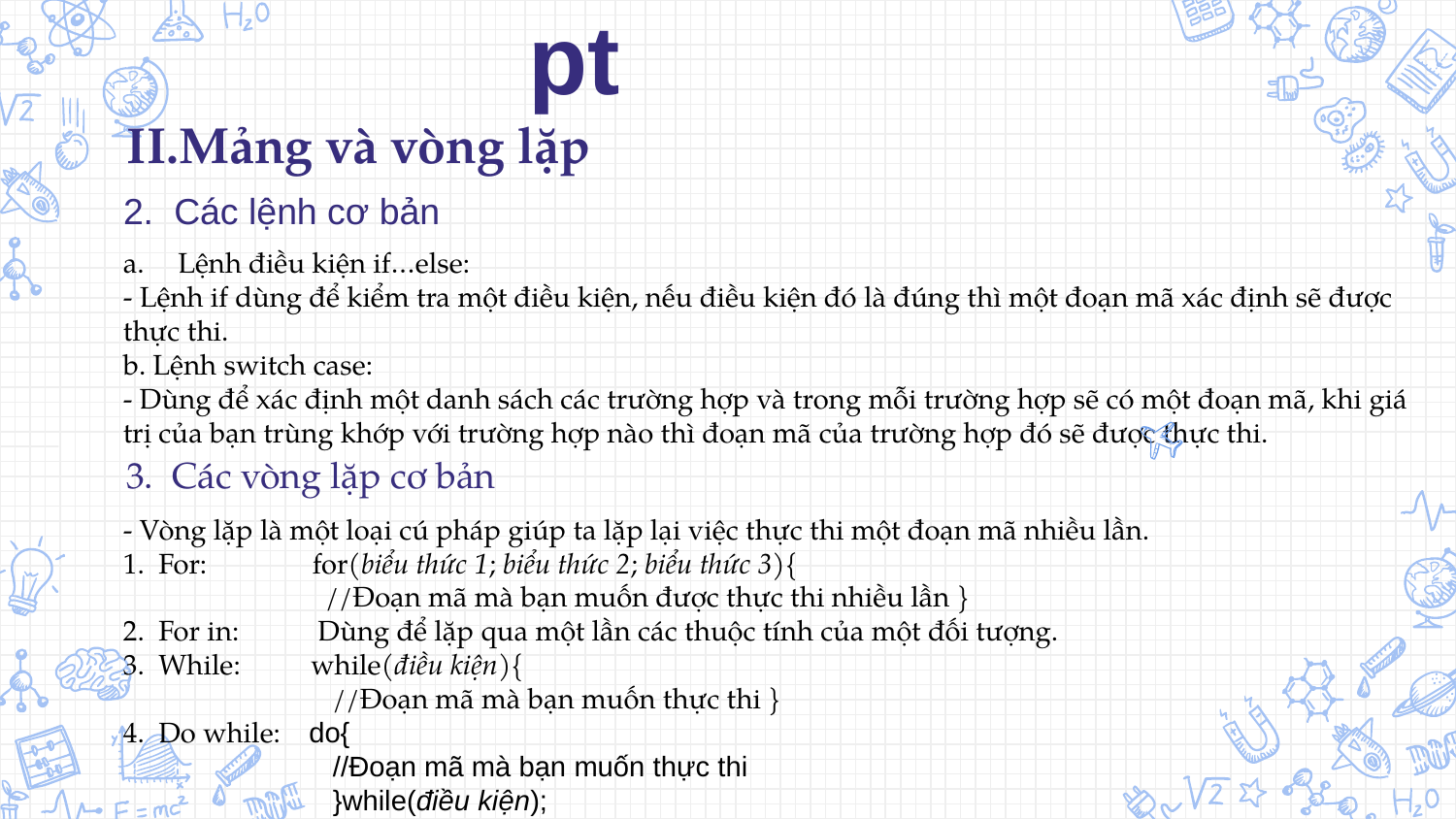

JavaScript
II.Mảng và vòng lặp
2.  Các lệnh cơ bản

Lệnh điều kiện if…else:
- Lệnh if dùng để kiểm tra một điều kiện, nếu điều kiện đó là đúng thì một đoạn mã xác định sẽ được thực thi.
b. Lệnh switch case:
- Dùng để xác định một danh sách các trường hợp và trong mỗi trường hợp sẽ có một đoạn mã, khi giá trị của bạn trùng khớp với trường hợp nào thì đoạn mã của trường hợp đó sẽ được thực thi.

3.  Các vòng lặp cơ bản
- Vòng lặp là một loại cú pháp giúp ta lặp lại việc thực thi một đoạn mã nhiều lần.
1.  For:               for(biểu thức 1; biểu thức 2; biểu thức 3){
	        //Đoạn mã mà bạn muốn được thực thi nhiều lần }
2.  For in:	       Dùng để lặp qua một lần các thuộc tính của một đối tượng.
3.  While:          while(điều kiện){
	         //Đoạn mã mà bạn muốn thực thi }
4.  Do while:    do{
	        //Đoạn mã mà bạn muốn thực thi
	        }while(điều kiện);